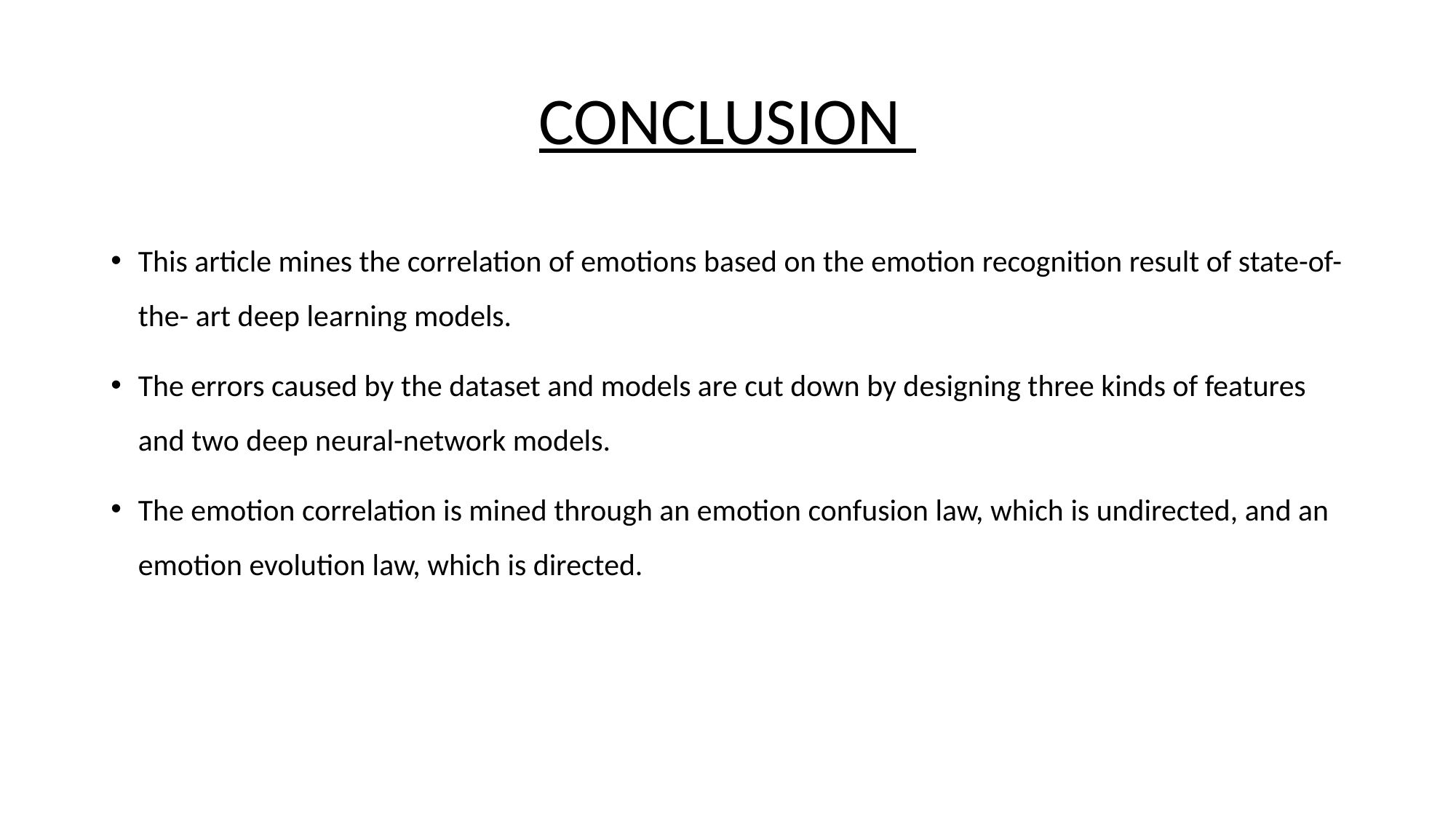

# CONCLUSION
This article mines the correlation of emotions based on the emotion recognition result of state-of-the- art deep learning models.
The errors caused by the dataset and models are cut down by designing three kinds of features and two deep neural-network models.
The emotion correlation is mined through an emotion confusion law, which is undirected, and an emotion evolution law, which is directed.